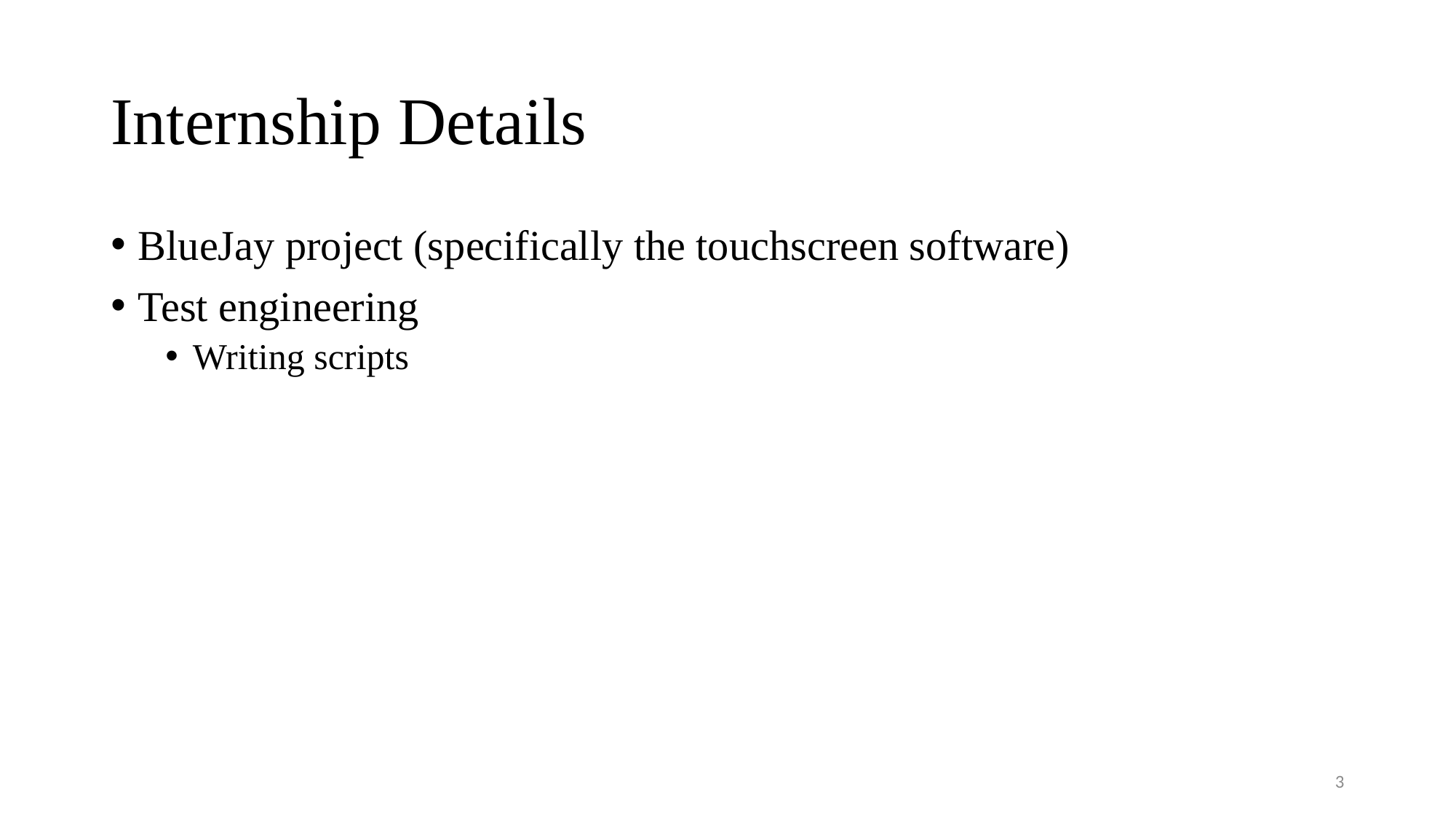

# Internship Details
BlueJay project (specifically the touchscreen software)
Test engineering
Writing scripts

3